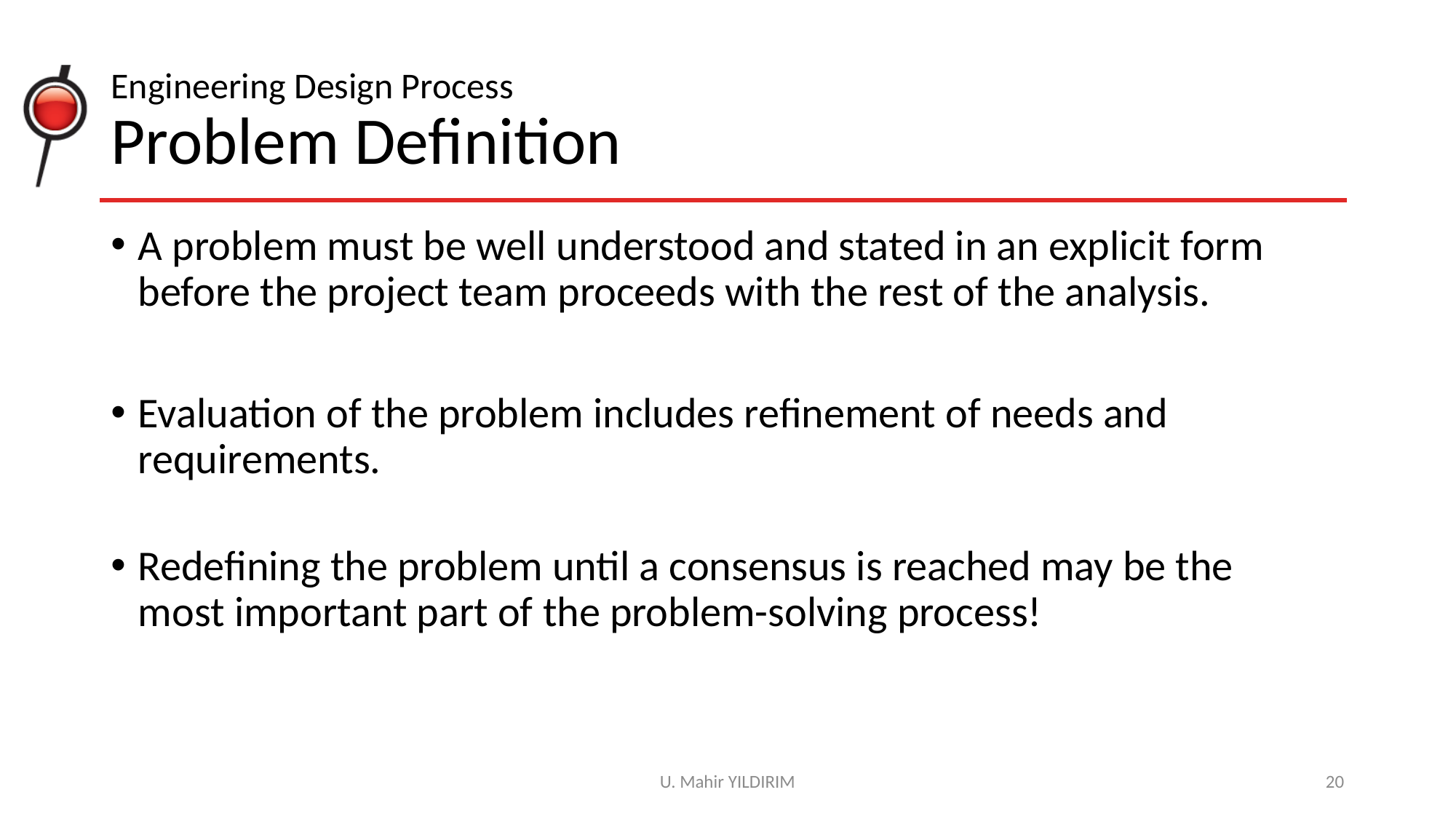

# Engineering Design Process Problem Definition
A problem must be well understood and stated in an explicit form before the project team proceeds with the rest of the analysis.

Evaluation of the problem includes refinement of needs and requirements.
Redefining the problem until a consensus is reached may be the
most important part of the problem-solving process!
U. Mahir YILDIRIM
20